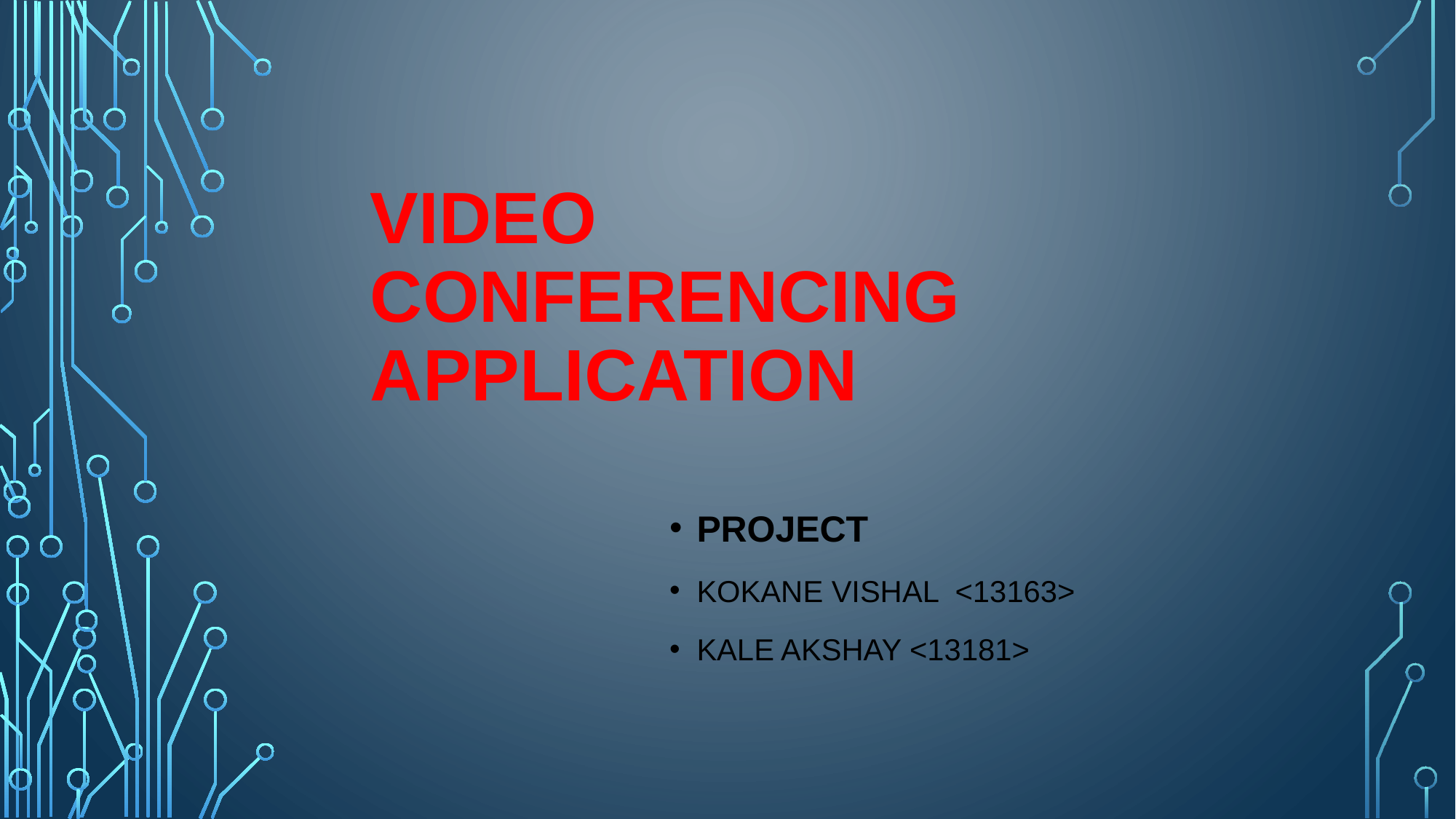

# VIDEO CONFERENCING 	aPPLICATION
Project
Kokane Vishal  <13163>
KALE AKSHAY <13181>